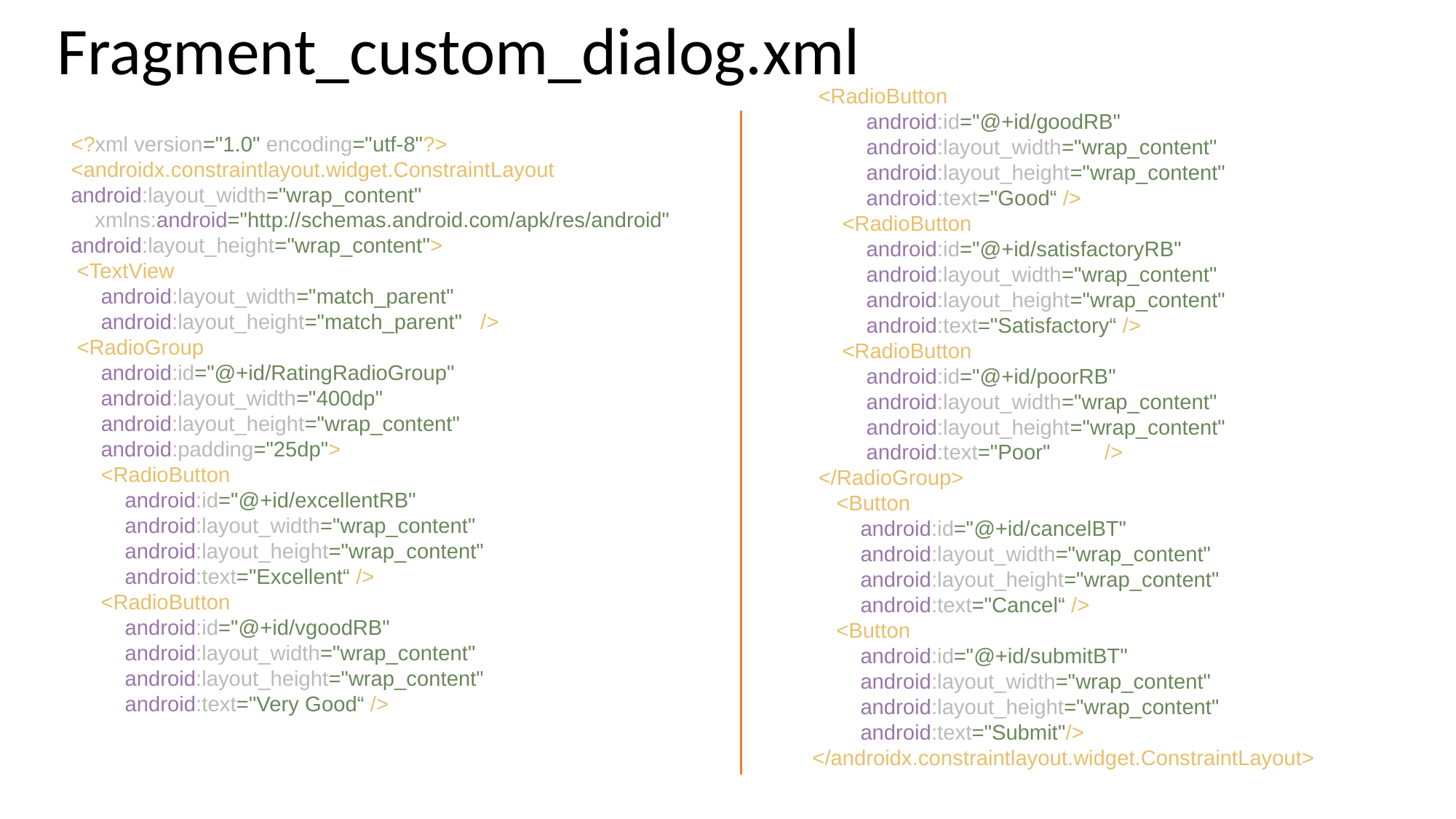

# Fragment_custom_dialog.xml
 <RadioButton
         android:id="@+id/goodRB"
         android:layout_width="wrap_content"
         android:layout_height="wrap_content"
         android:text="Good“ />
     <RadioButton
         android:id="@+id/satisfactoryRB"
         android:layout_width="wrap_content"
         android:layout_height="wrap_content"
         android:text="Satisfactory“ />
     <RadioButton
         android:id="@+id/poorRB"
         android:layout_width="wrap_content"
         android:layout_height="wrap_content"
         android:text="Poor"         />
 </RadioGroup>
    <Button
        android:id="@+id/cancelBT"
        android:layout_width="wrap_content"
        android:layout_height="wrap_content"
        android:text="Cancel“ />
    <Button
        android:id="@+id/submitBT"
        android:layout_width="wrap_content"
        android:layout_height="wrap_content"
        android:text="Submit"/>
</androidx.constraintlayout.widget.ConstraintLayout>
<?xml version="1.0" encoding="utf-8"?>
<androidx.constraintlayout.widget.ConstraintLayout android:layout_width="wrap_content"
    xmlns:android="http://schemas.android.com/apk/res/android" android:layout_height="wrap_content">
 <TextView
     android:layout_width="match_parent"
     android:layout_height="match_parent"   />
 <RadioGroup
     android:id="@+id/RatingRadioGroup"
     android:layout_width="400dp"
     android:layout_height="wrap_content"
     android:padding="25dp">
     <RadioButton
         android:id="@+id/excellentRB"
         android:layout_width="wrap_content"
         android:layout_height="wrap_content"
         android:text="Excellent“ />
     <RadioButton
         android:id="@+id/vgoodRB"
         android:layout_width="wrap_content"
         android:layout_height="wrap_content"
         android:text="Very Good“ />